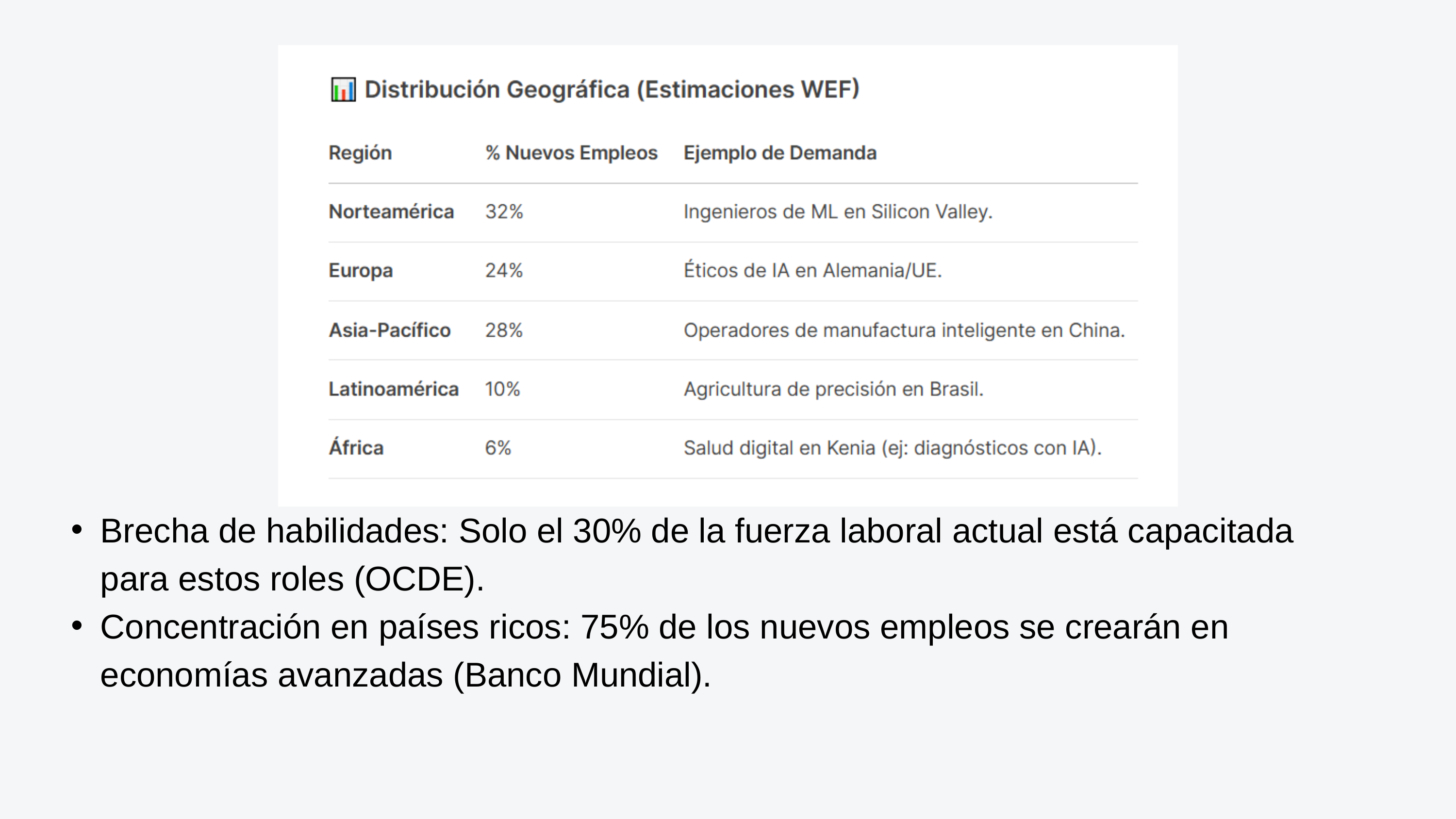

Brecha de habilidades: Solo el 30% de la fuerza laboral actual está capacitada para estos roles (OCDE).
Concentración en países ricos: 75% de los nuevos empleos se crearán en economías avanzadas (Banco Mundial).